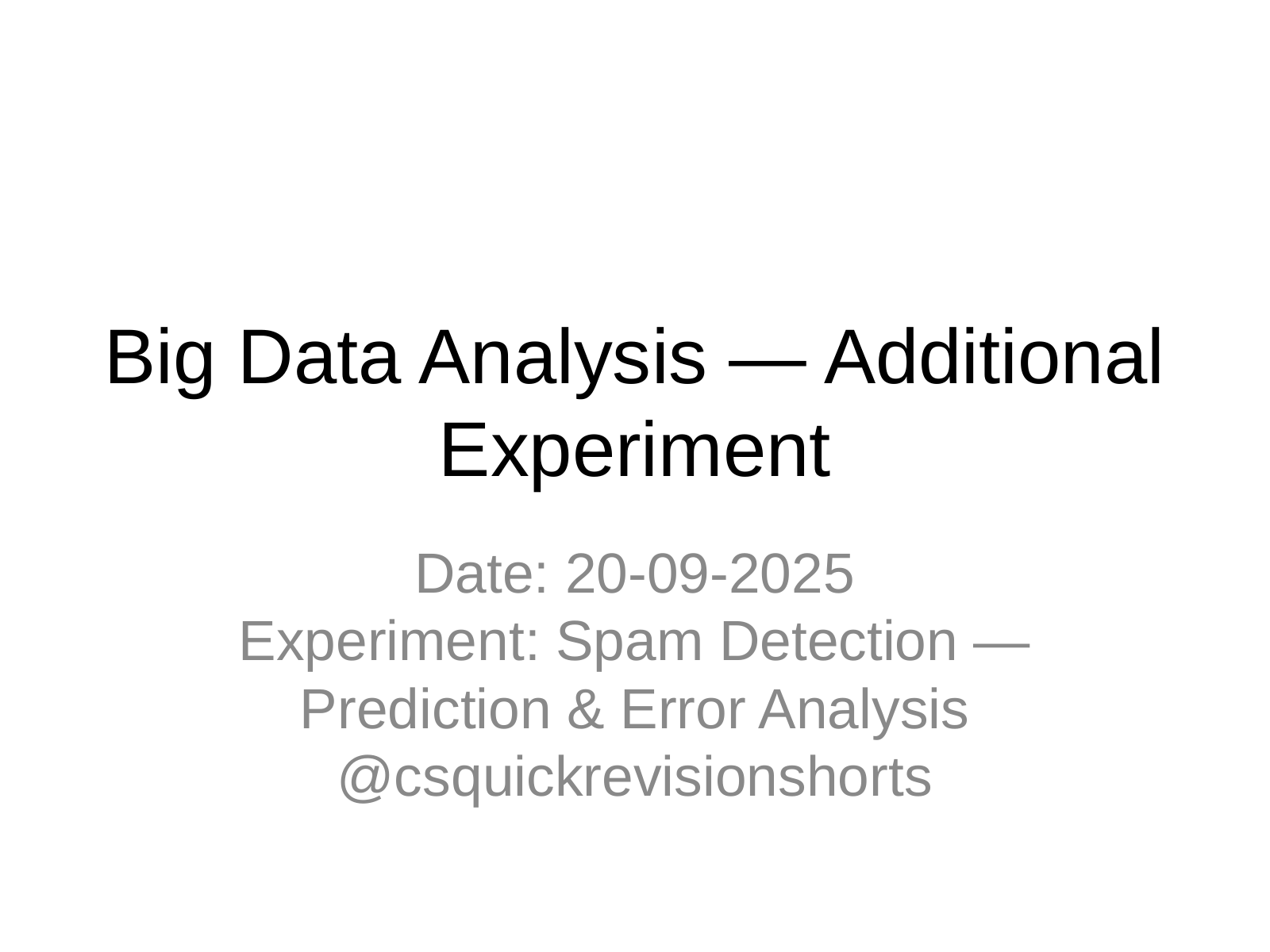

Big Data Analysis — Additional Experiment
Date: 20-09-2025
Experiment: Spam Detection — Prediction & Error Analysis
@csquickrevisionshorts